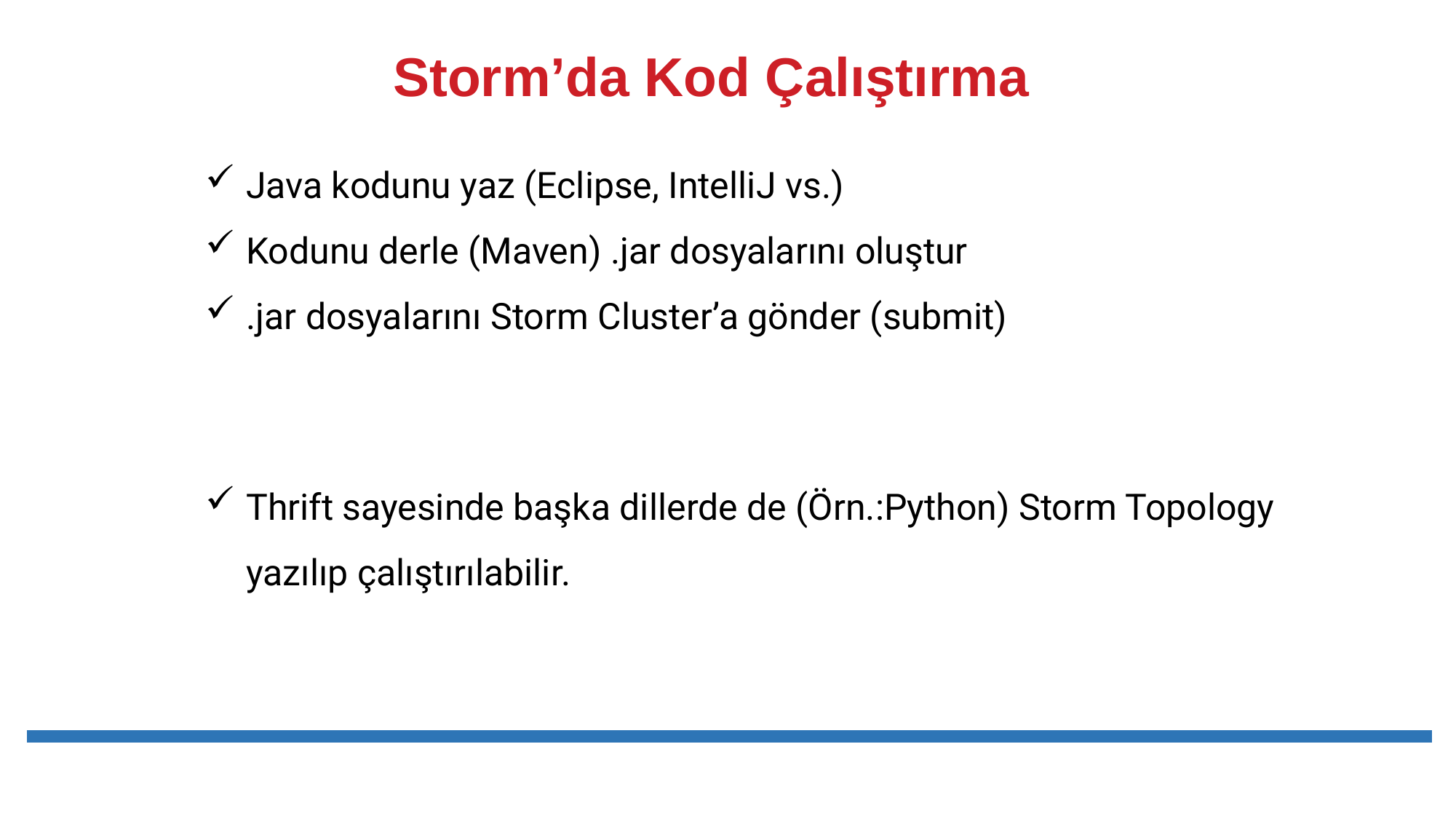

# Storm’da Kod Çalıştırma

Java kodunu yaz (Eclipse, IntelliJ vs.)
Kodunu derle (Maven) .jar dosyalarını oluştur
.jar dosyalarını Storm Cluster’a gönder (submit)
Thrift sayesinde başka dillerde de (Örn.:Python) Storm Topology yazılıp çalıştırılabilir.